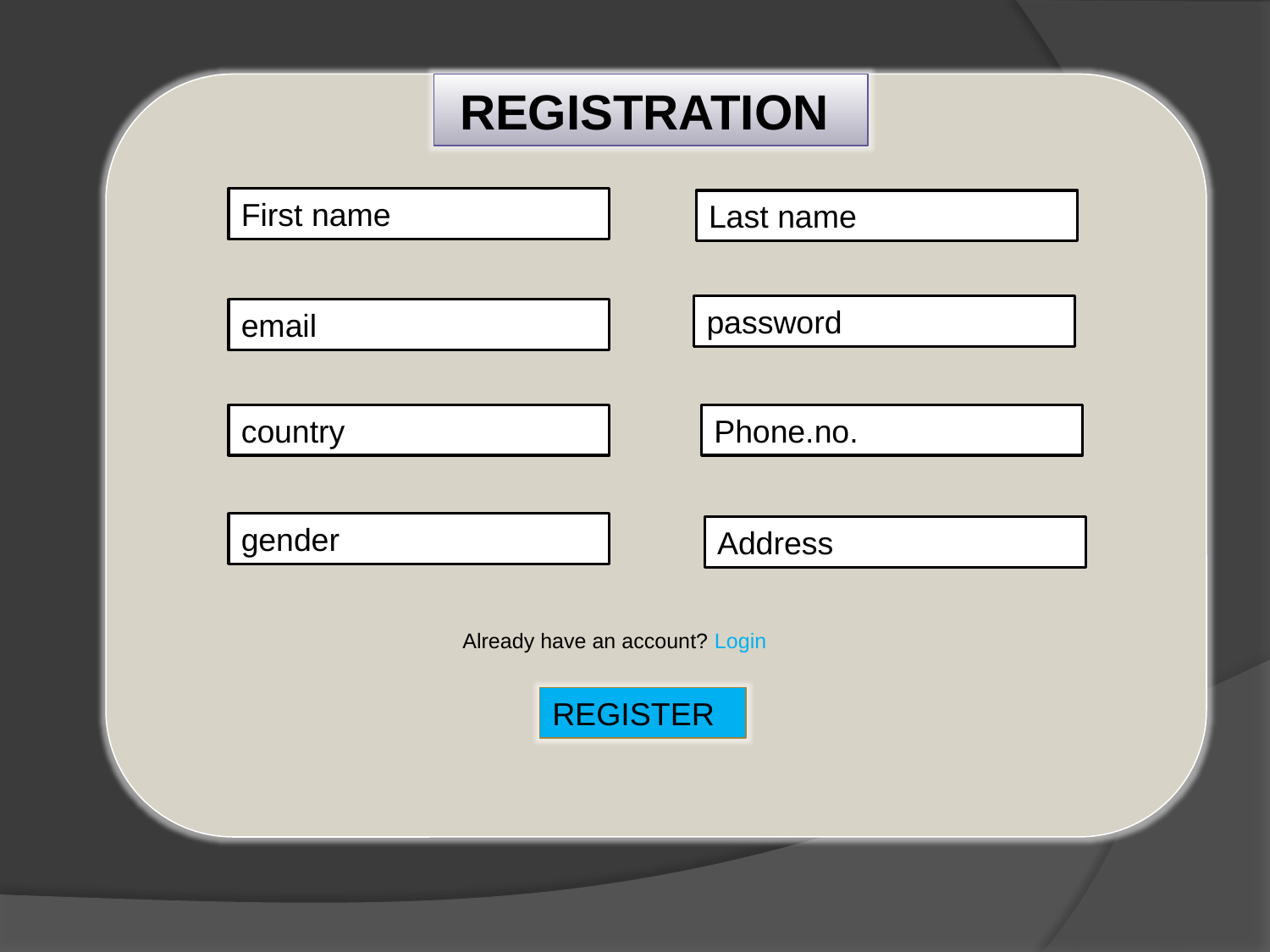

REGISTRATION
First name
Last name
password
email
country
Phone.no.
gender
Address
Already have an account? Login
REGISTER